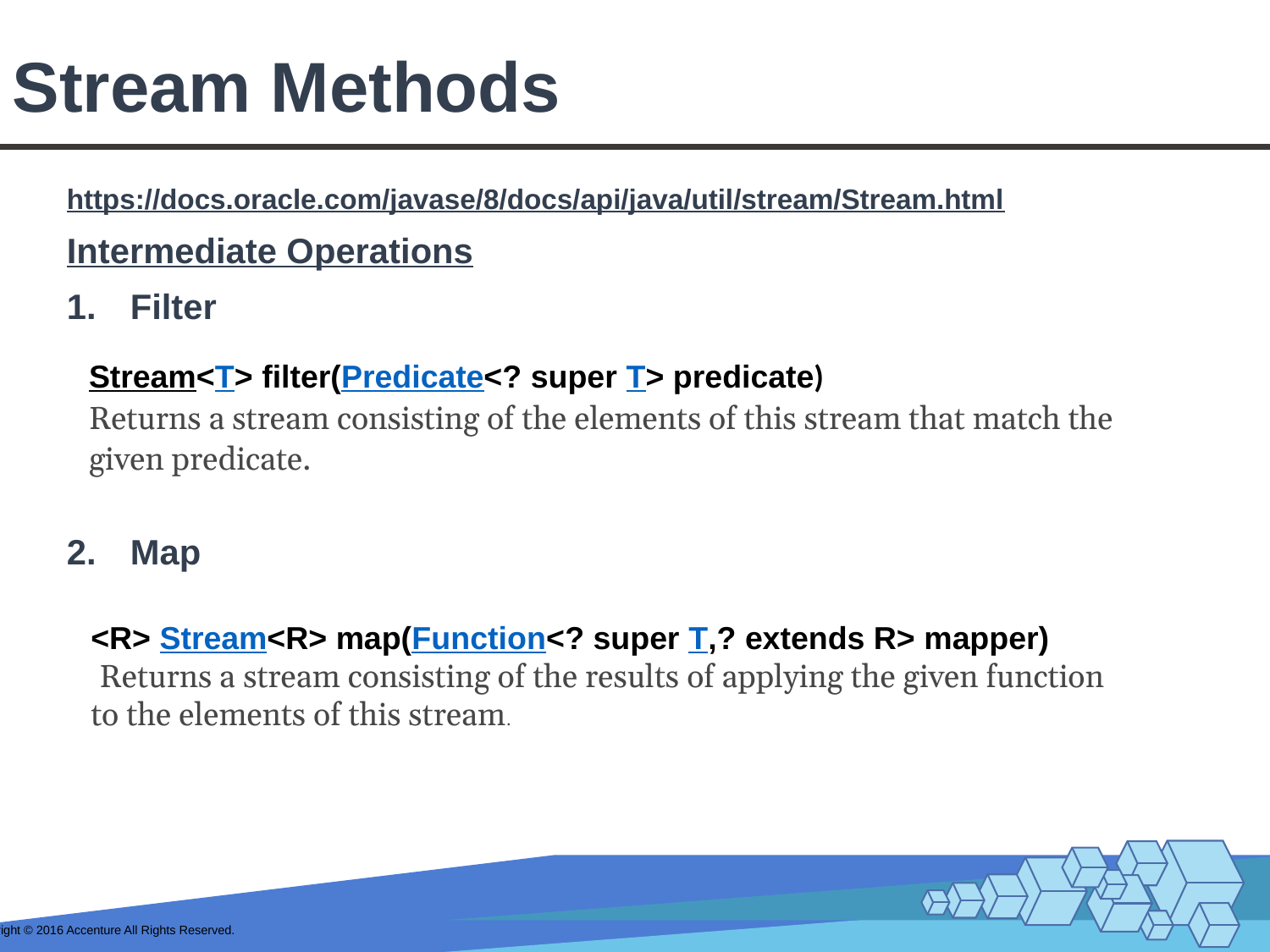

# Stream Methods
https://docs.oracle.com/javase/8/docs/api/java/util/stream/Stream.html
Intermediate Operations
Filter

Map

Stream<T> filter(Predicate<? super T> predicate)
Returns a stream consisting of the elements of this stream that match the given predicate.
<R> Stream<R> map(Function<? super T,? extends R> mapper)
 Returns a stream consisting of the results of applying the given function
to the elements of this stream.